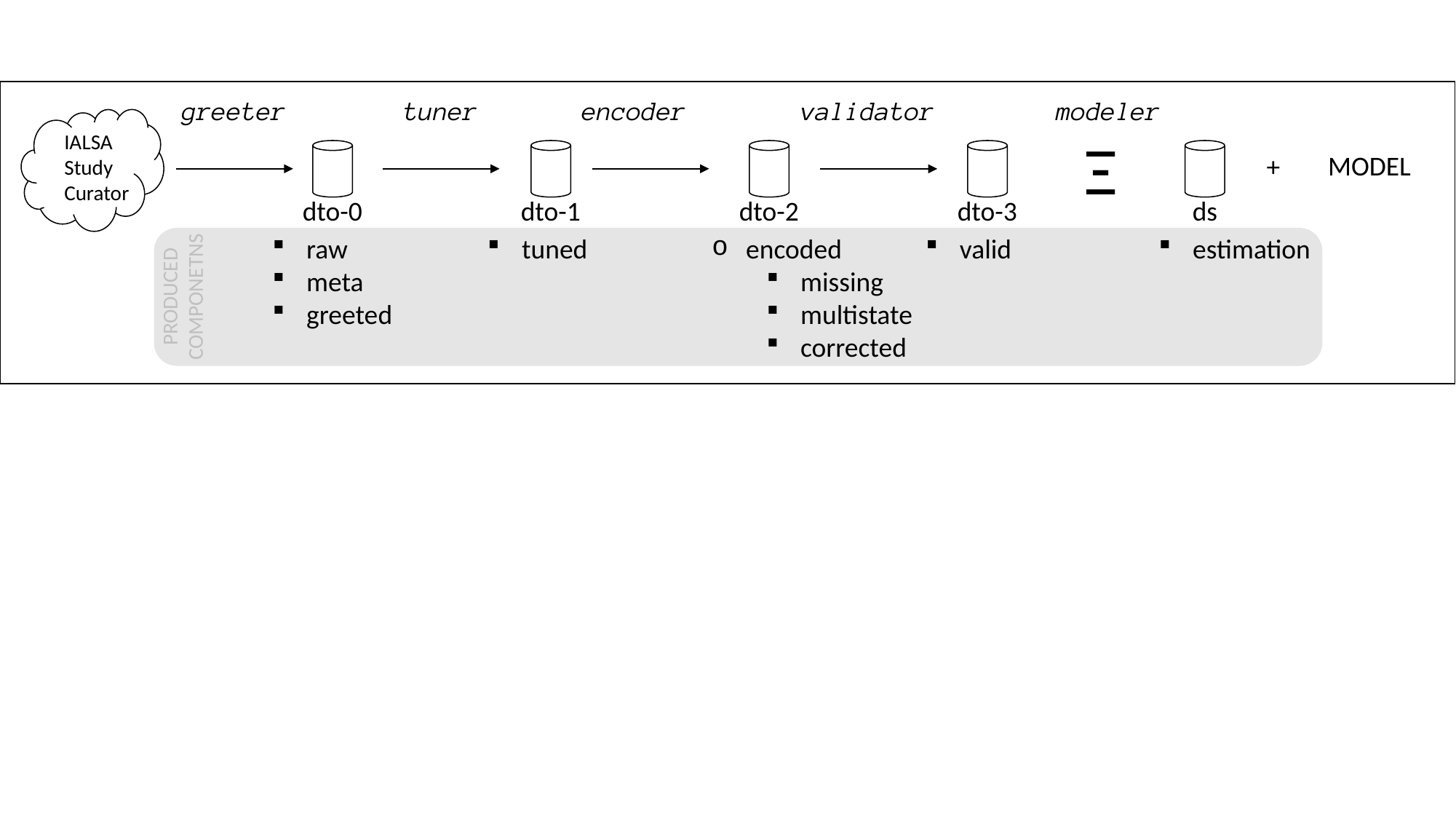

greeter
tuner
encoder
validator
modeler

IALSA
Study
Curator

Ξ

dto-0

dto-1

dto-2

dto-3

ds
MODEL
+

PRODUCED
COMPONETNS
raw
meta
greeted
tuned
encoded
missing
multistate
corrected
valid
estimation